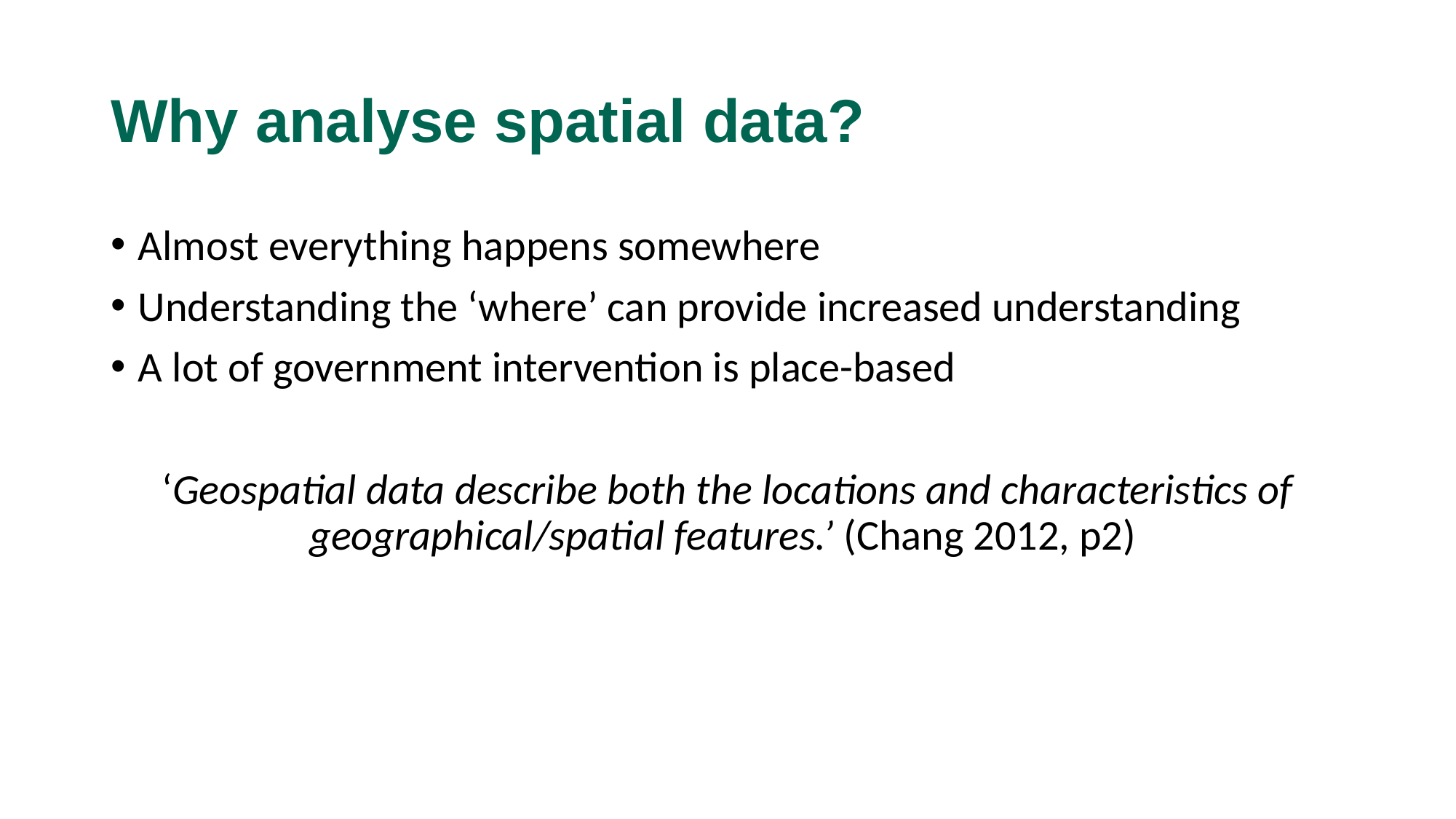

# Why analyse spatial data?
Almost everything happens somewhere
Understanding the ‘where’ can provide increased understanding
A lot of government intervention is place-based

‘Geospatial data describe both the locations and characteristics of geographical/spatial features.’ (Chang 2012, p2)